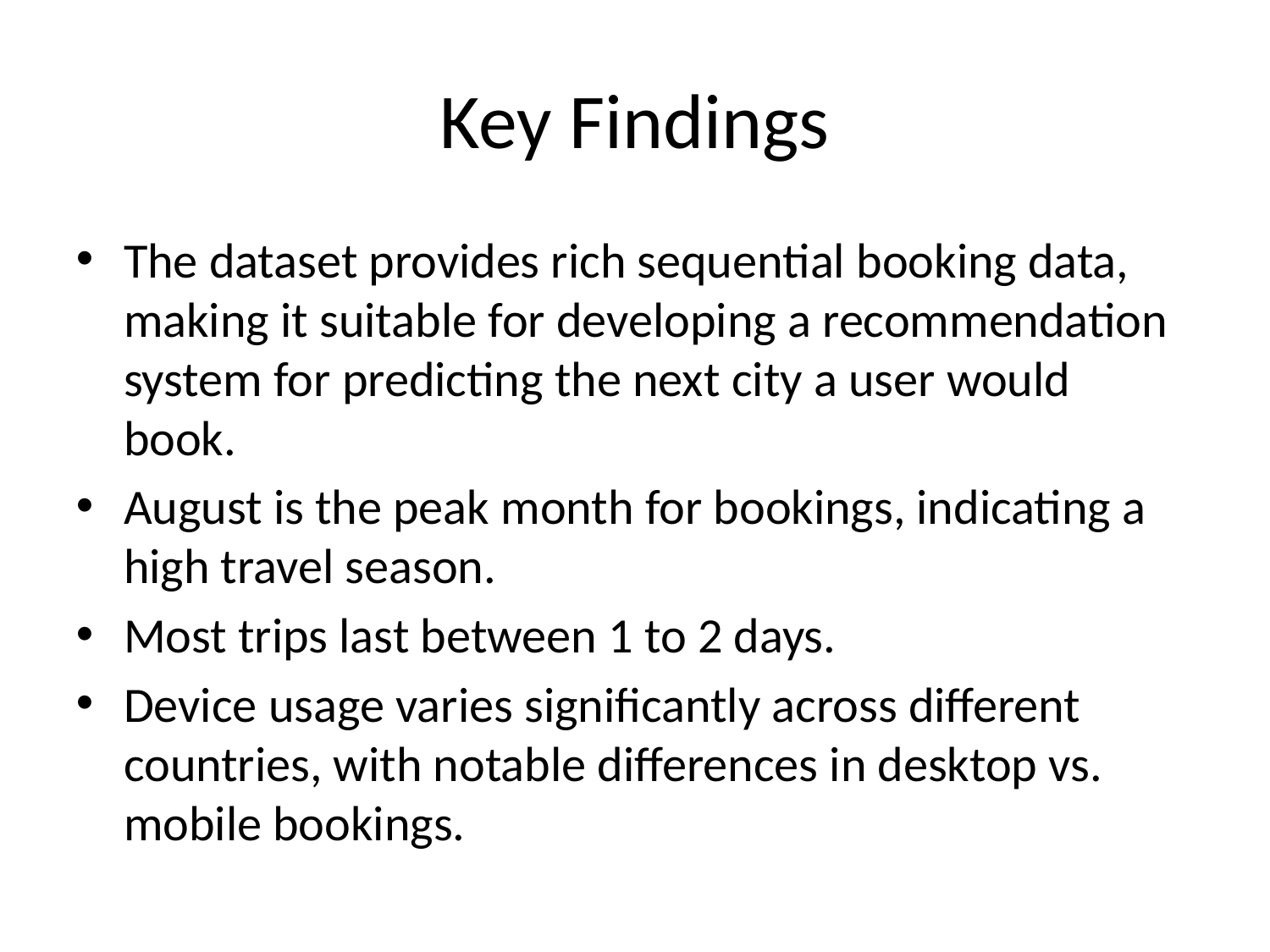

# Key Findings
The dataset provides rich sequential booking data, making it suitable for developing a recommendation system for predicting the next city a user would book.
August is the peak month for bookings, indicating a high travel season.
Most trips last between 1 to 2 days.
Device usage varies significantly across different countries, with notable differences in desktop vs. mobile bookings.